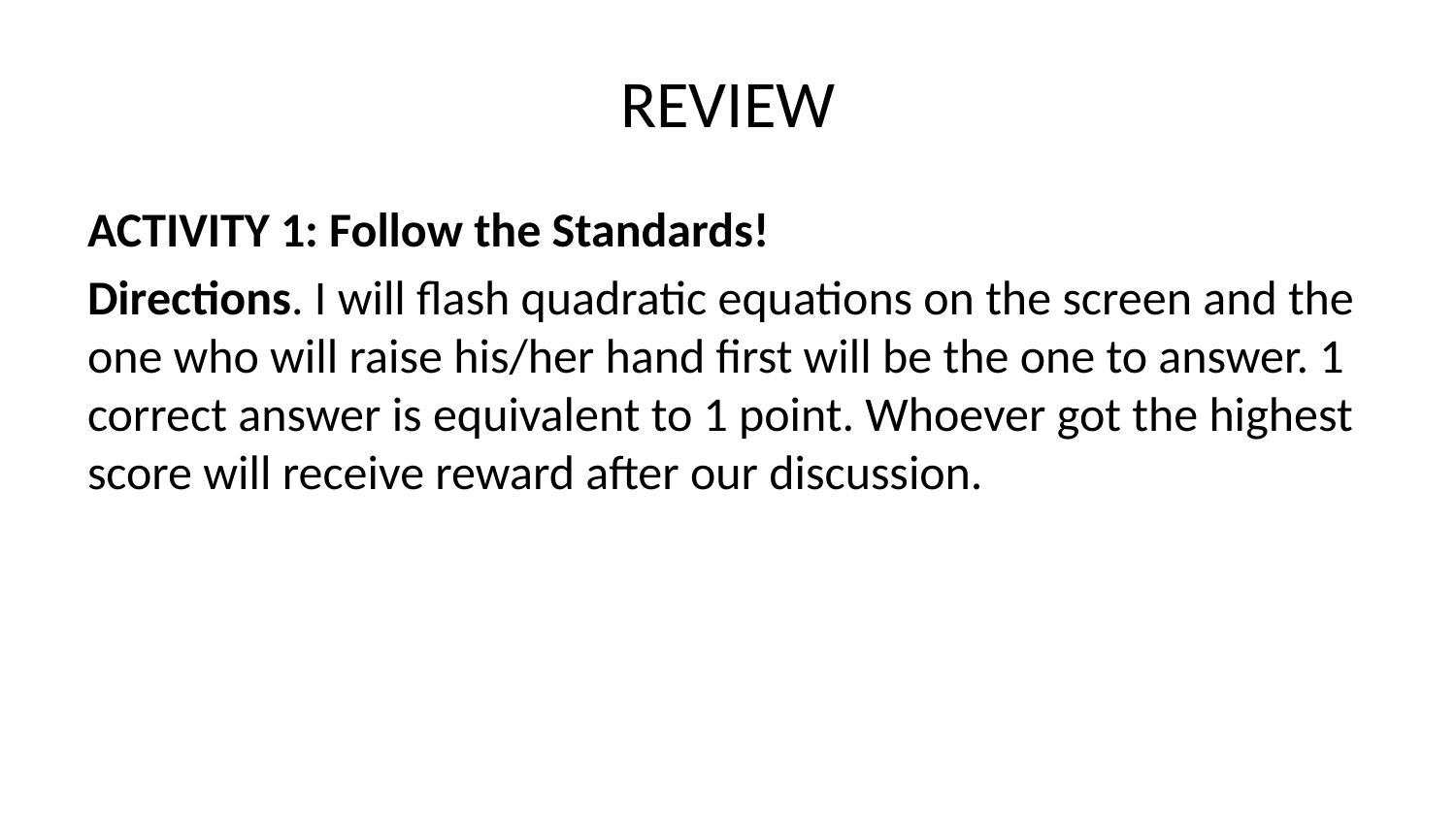

# REVIEW
ACTIVITY 1: Follow the Standards!
Directions. I will flash quadratic equations on the screen and the one who will raise his/her hand first will be the one to answer. 1 correct answer is equivalent to 1 point. Whoever got the highest score will receive reward after our discussion.